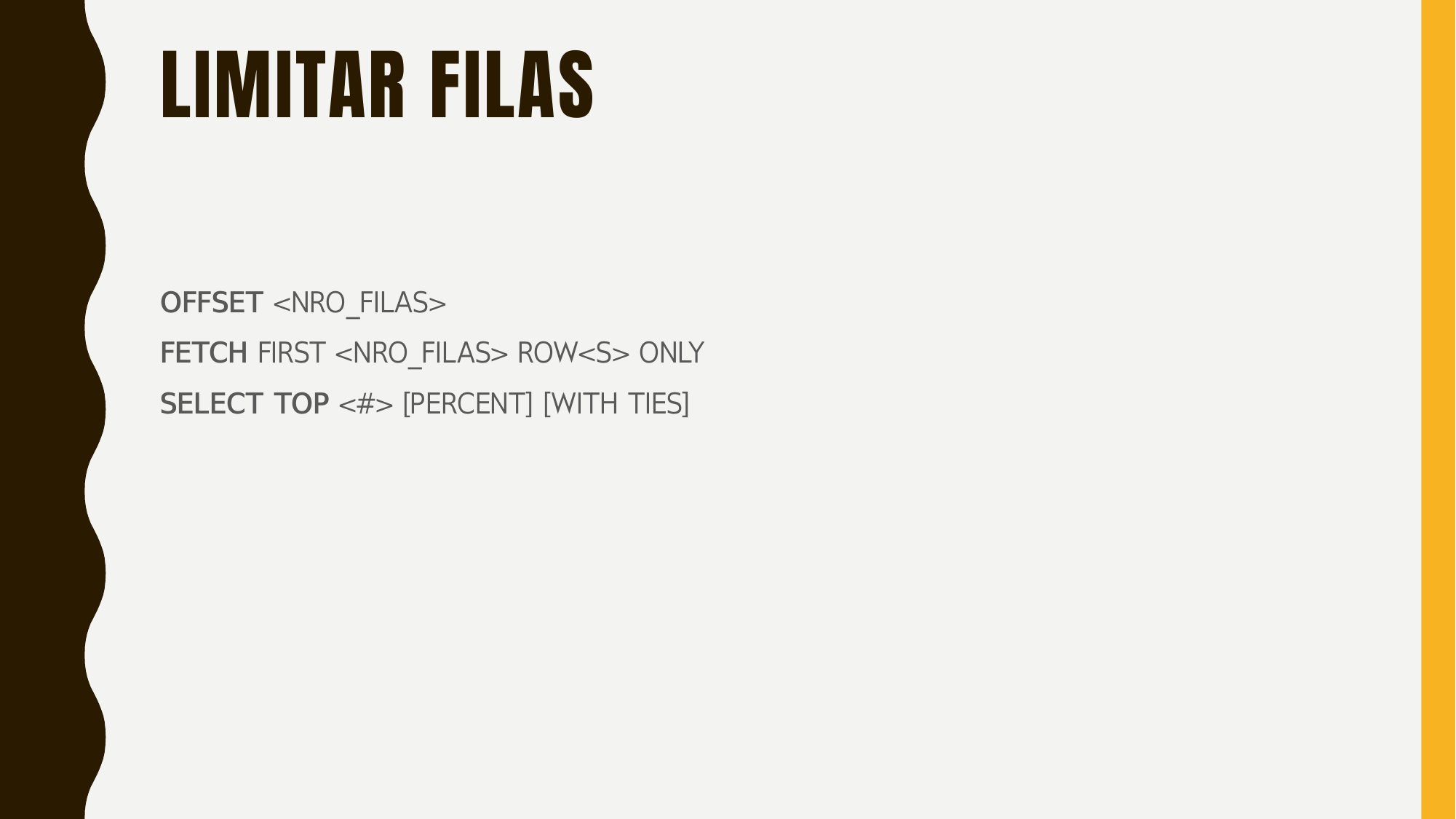

# Limitar filas
OFFSET <NRO_FILAS>
FETCH FIRST <NRO_FILAS> ROW<S> ONLY
SELECT TOP <#> [PERCENT] [WITH TIES]